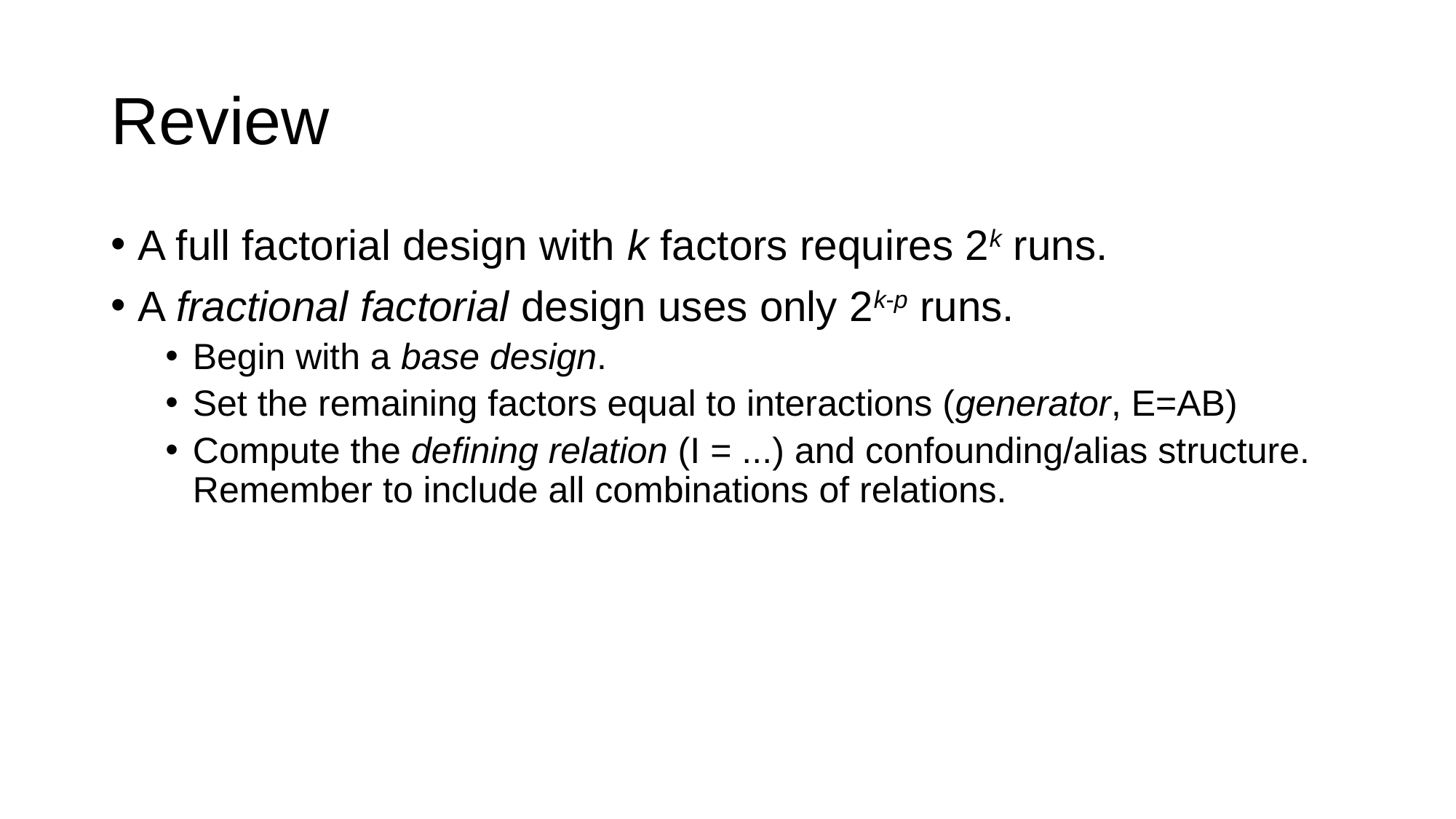

# Review
A full factorial design with k factors requires 2k runs.
A fractional factorial design uses only 2k-p runs.
Begin with a base design.
Set the remaining factors equal to interactions (generator, E=AB)
Compute the defining relation (I = ...) and confounding/alias structure. Remember to include all combinations of relations.